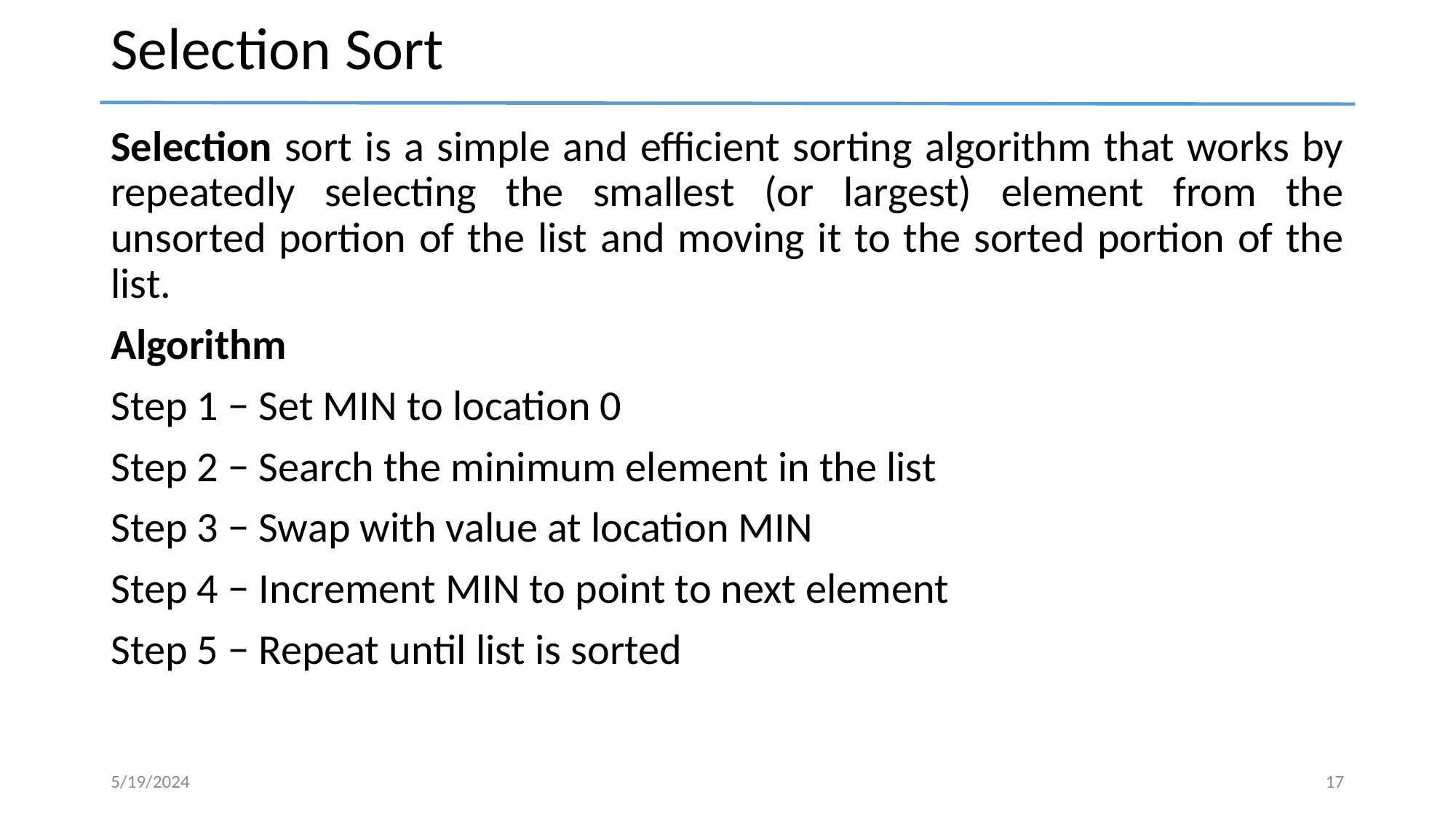

# Selection Sort
Selection sort is a simple and efficient sorting algorithm that works by repeatedly selecting the smallest (or largest) element from the unsorted portion of the list and moving it to the sorted portion of the list.
Algorithm
Step 1 − Set MIN to location 0
Step 2 − Search the minimum element in the list
Step 3 − Swap with value at location MIN
Step 4 − Increment MIN to point to next element
Step 5 − Repeat until list is sorted
5/19/2024
17